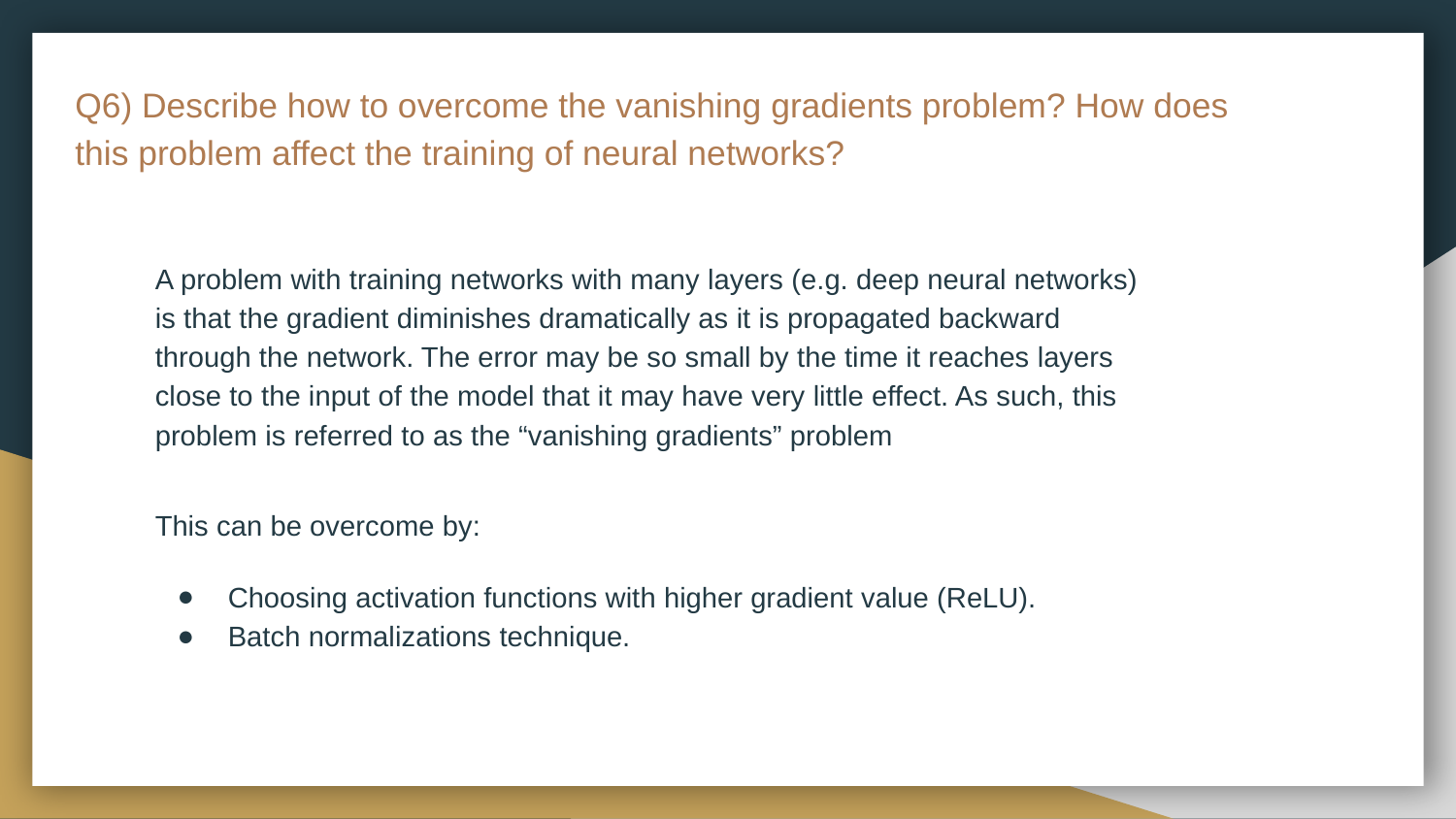

# Q6) Describe how to overcome the vanishing gradients problem? How does this problem affect the training of neural networks?
A problem with training networks with many layers (e.g. deep neural networks) is that the gradient diminishes dramatically as it is propagated backward through the network. The error may be so small by the time it reaches layers close to the input of the model that it may have very little effect. As such, this problem is referred to as the “vanishing gradients” problem
This can be overcome by:
Choosing activation functions with higher gradient value (ReLU).
Batch normalizations technique.